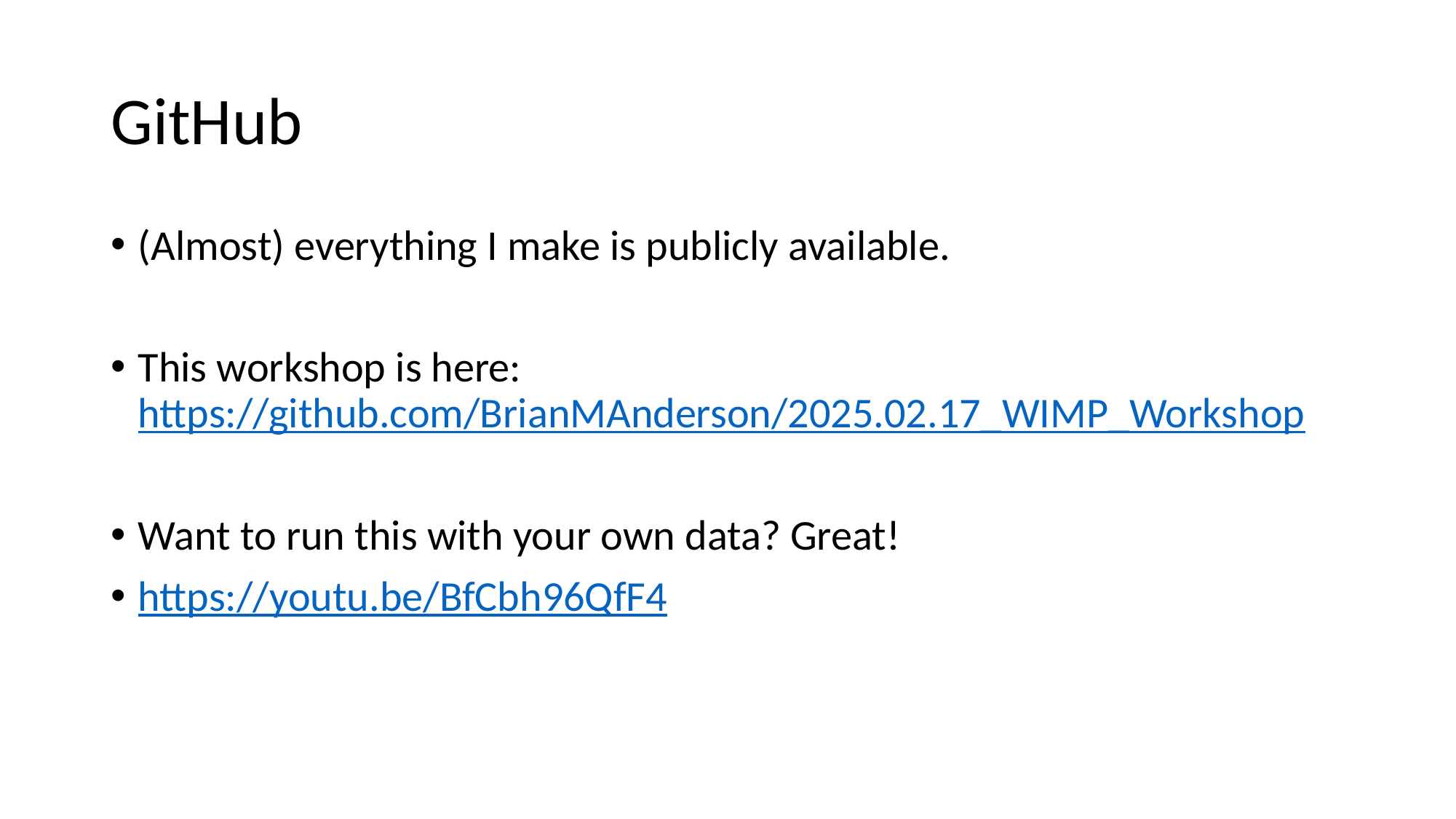

# GitHub
(Almost) everything I make is publicly available.

This workshop is here: https://github.com/BrianMAnderson/2025.02.17_WIMP_Workshop

Want to run this with your own data? Great!
https://youtu.be/BfCbh96QfF4